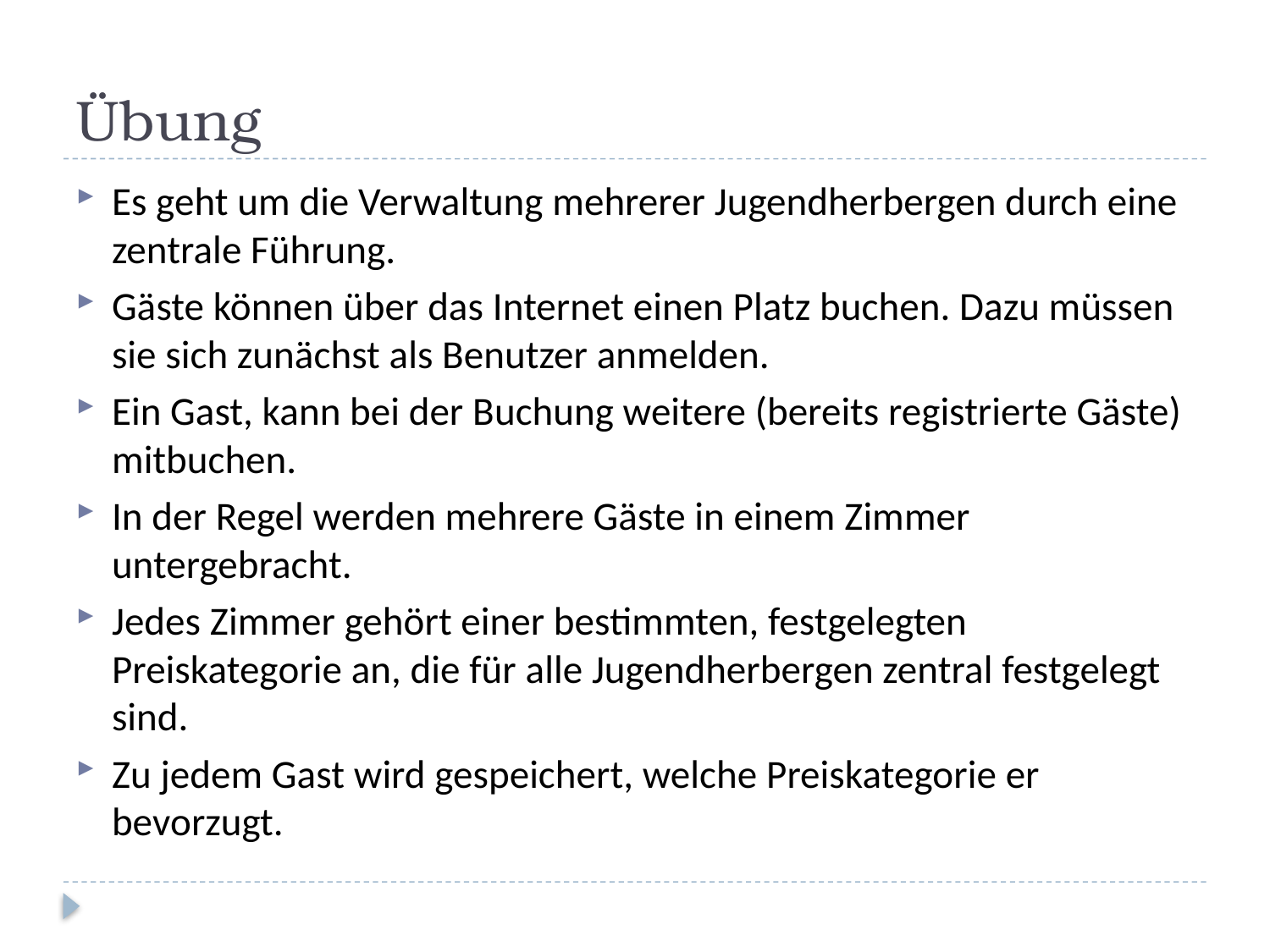

# Übung
Es geht um die Verwaltung mehrerer Jugendherbergen durch eine zentrale Führung.
Gäste können über das Internet einen Platz buchen. Dazu müssen sie sich zunächst als Benutzer anmelden.
Ein Gast, kann bei der Buchung weitere (bereits registrierte Gäste) mitbuchen.
In der Regel werden mehrere Gäste in einem Zimmer untergebracht.
Jedes Zimmer gehört einer bestimmten, festgelegten Preiskategorie an, die für alle Jugendherbergen zentral festgelegt sind.
Zu jedem Gast wird gespeichert, welche Preiskategorie er bevorzugt.